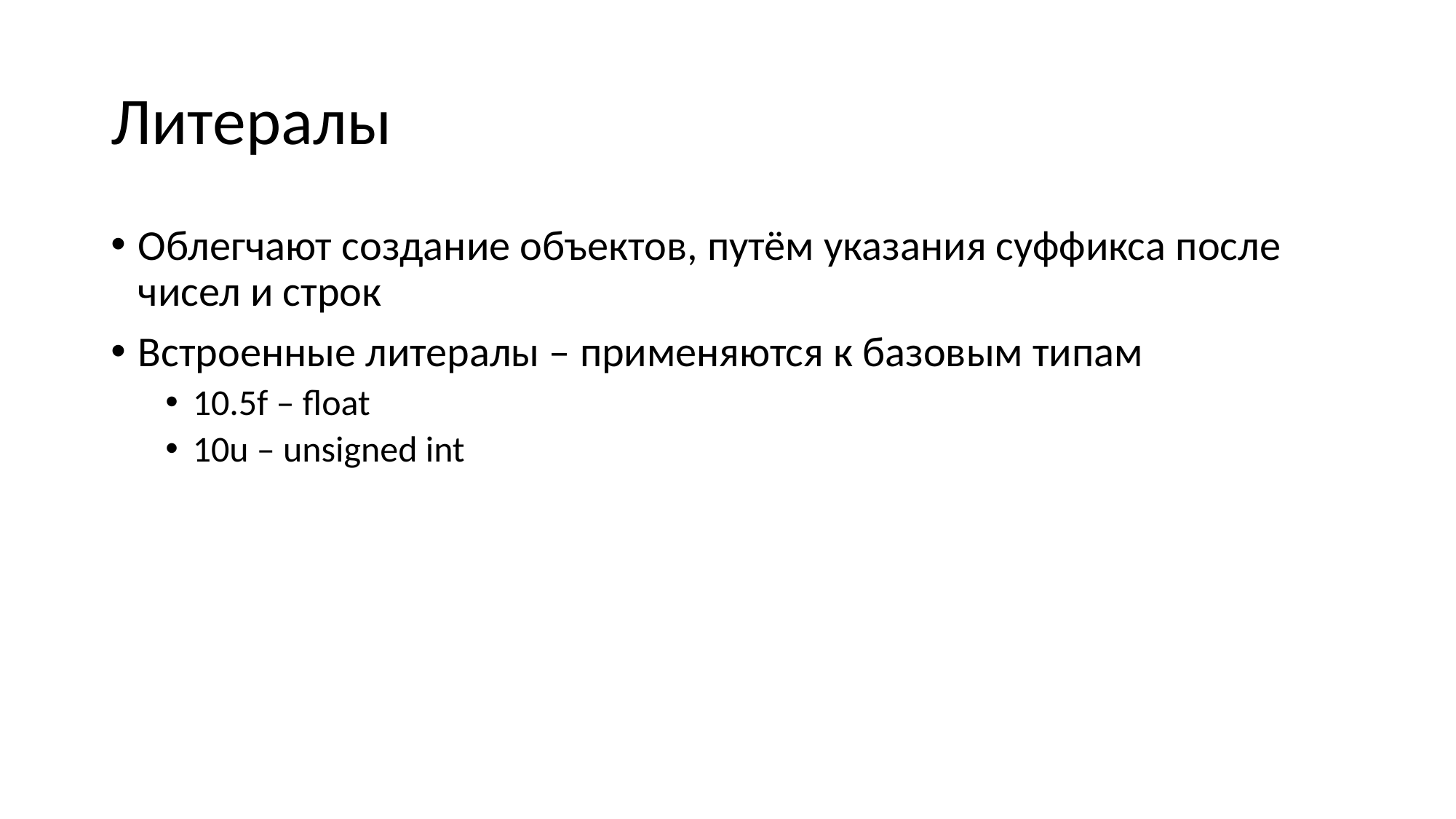

# Литералы
Облегчают создание объектов, путём указания суффикса после чисел и строк
Встроенные литералы – применяются к базовым типам
10.5f – float
10u – unsigned int